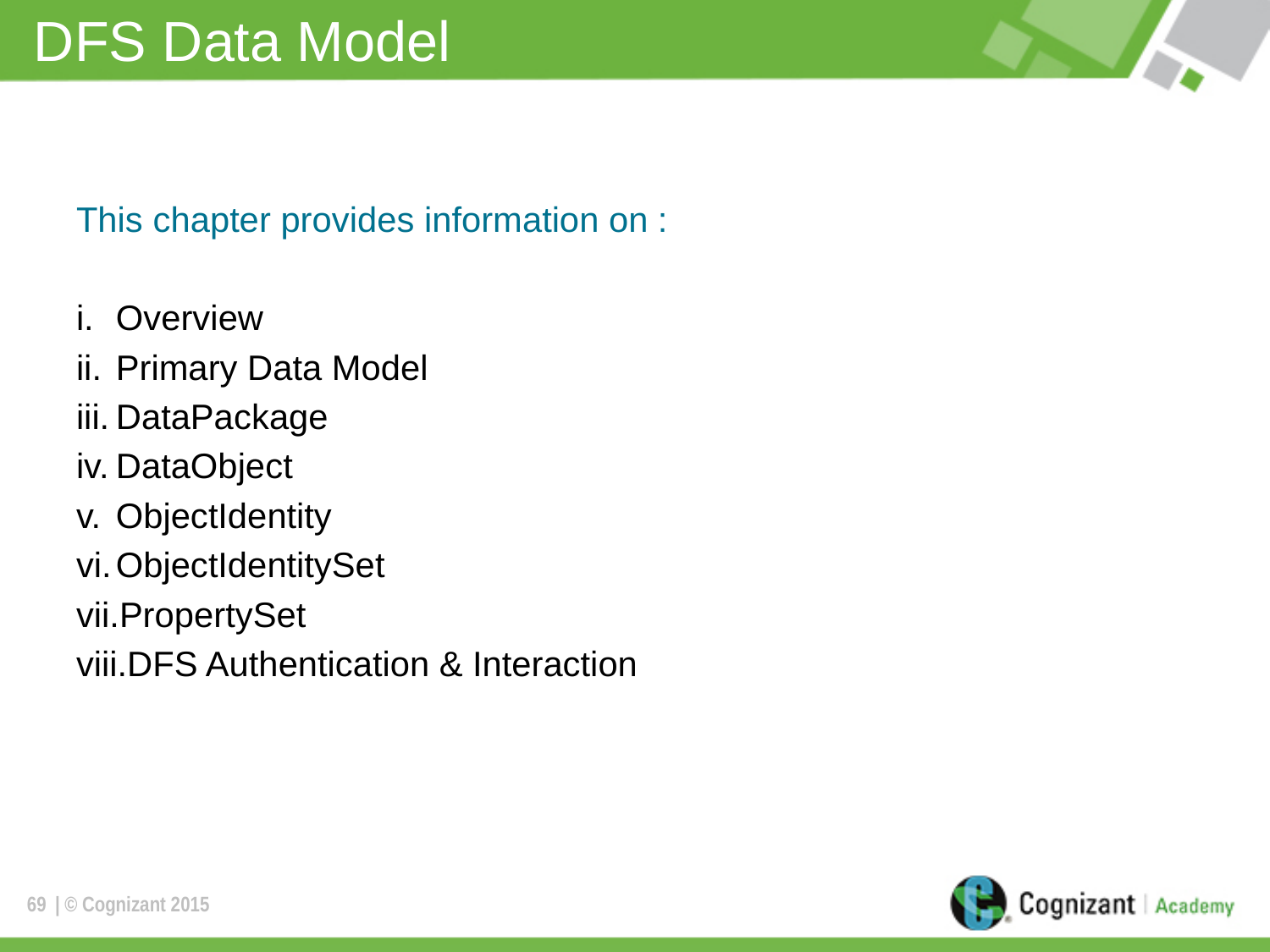

# DFS Data Model
This chapter provides information on :

Overview
Primary Data Model
DataPackage
DataObject
ObjectIdentity
ObjectIdentitySet
PropertySet
DFS Authentication & Interaction

69
| © Cognizant 2015